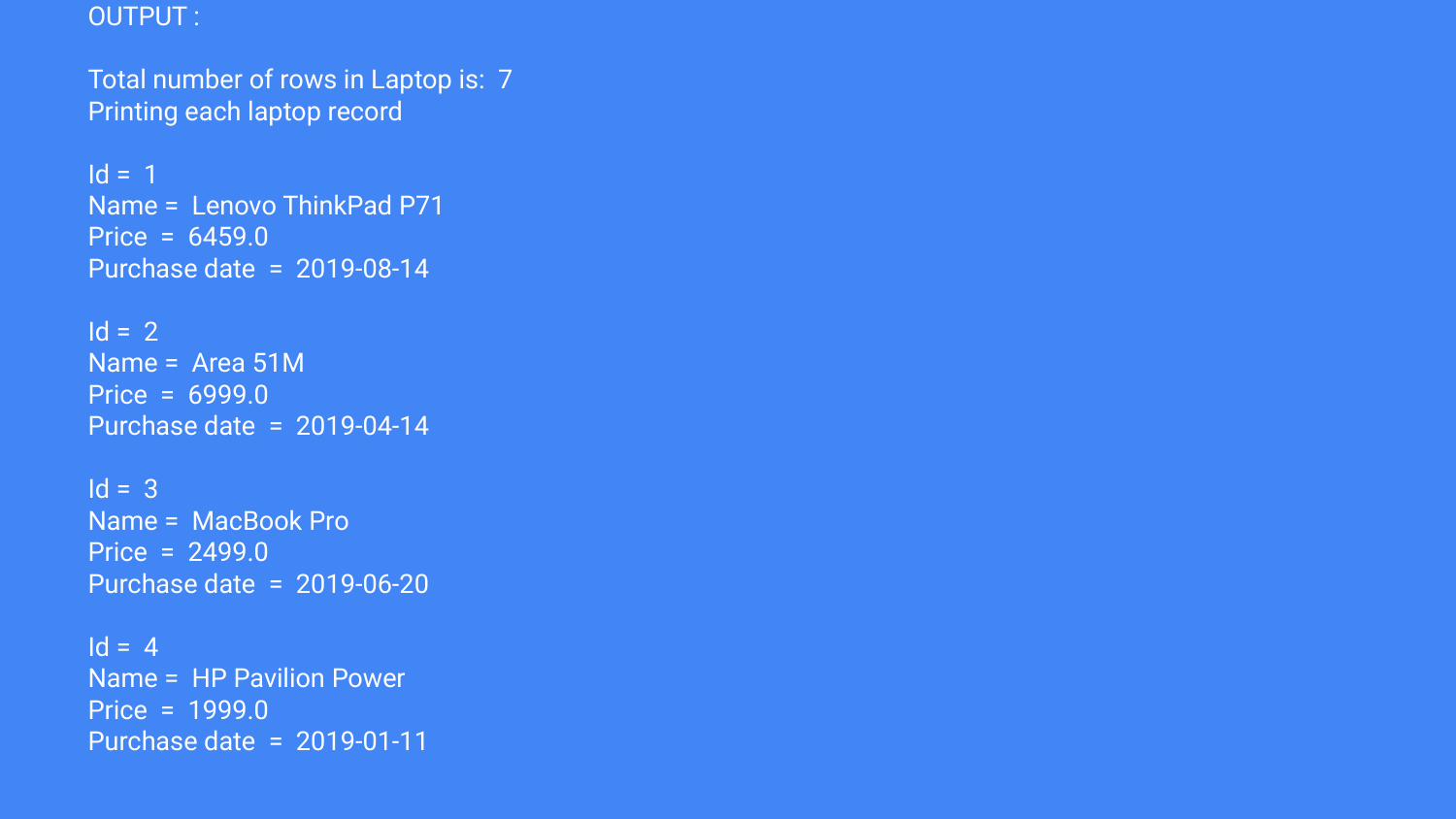

# OUTPUT :

Total number of rows in Laptop is:  7
Printing each laptop record

Id =  1
Name =  Lenovo ThinkPad P71
Price  =  6459.0
Purchase date  =  2019-08-14

Id =  2
Name =  Area 51M
Price  =  6999.0
Purchase date  =  2019-04-14

Id =  3
Name =  MacBook Pro
Price  =  2499.0
Purchase date  =  2019-06-20

Id =  4
Name =  HP Pavilion Power
Price  =  1999.0
Purchase date  =  2019-01-11